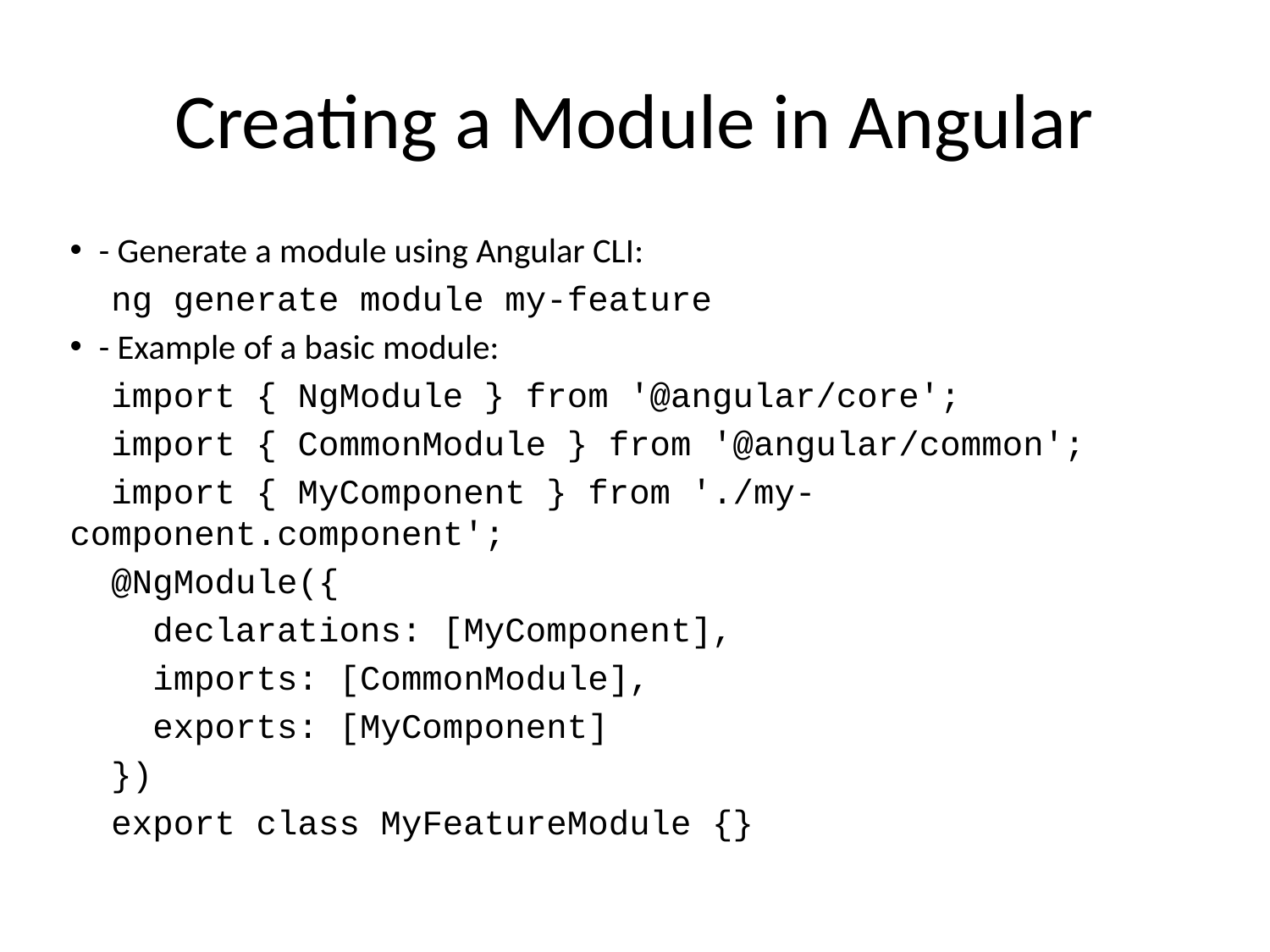

# Creating a Module in Angular
- Generate a module using Angular CLI:
  ng generate module my-feature
- Example of a basic module:
  import { NgModule } from '@angular/core';
  import { CommonModule } from '@angular/common';
  import { MyComponent } from './my-component.component';
  @NgModule({
    declarations: [MyComponent],
    imports: [CommonModule],
    exports: [MyComponent]
  })
  export class MyFeatureModule {}